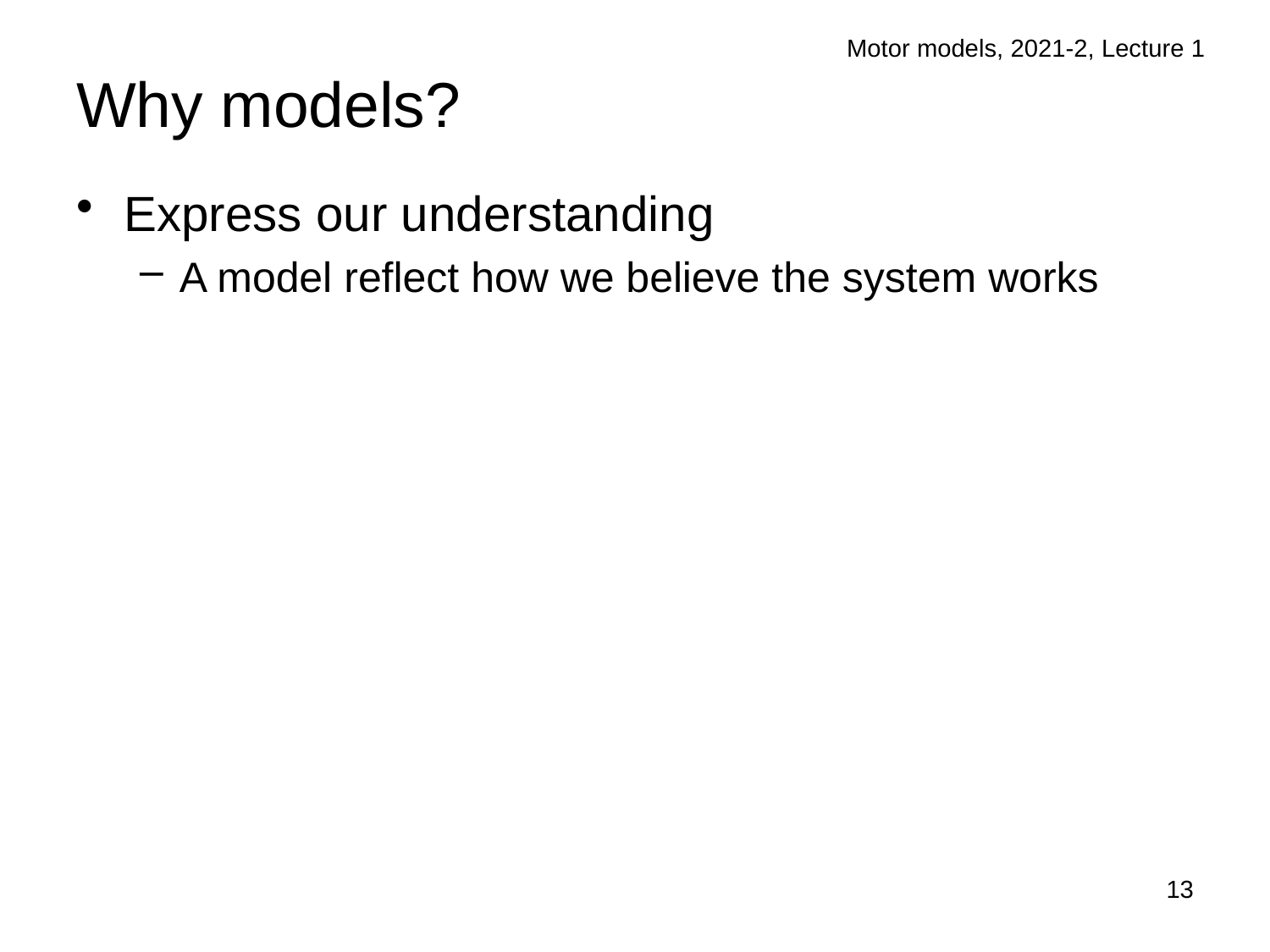

Motor models, 2021-2, Lecture 1
# Why models?
Express our understanding
A model reflect how we believe the system works
13